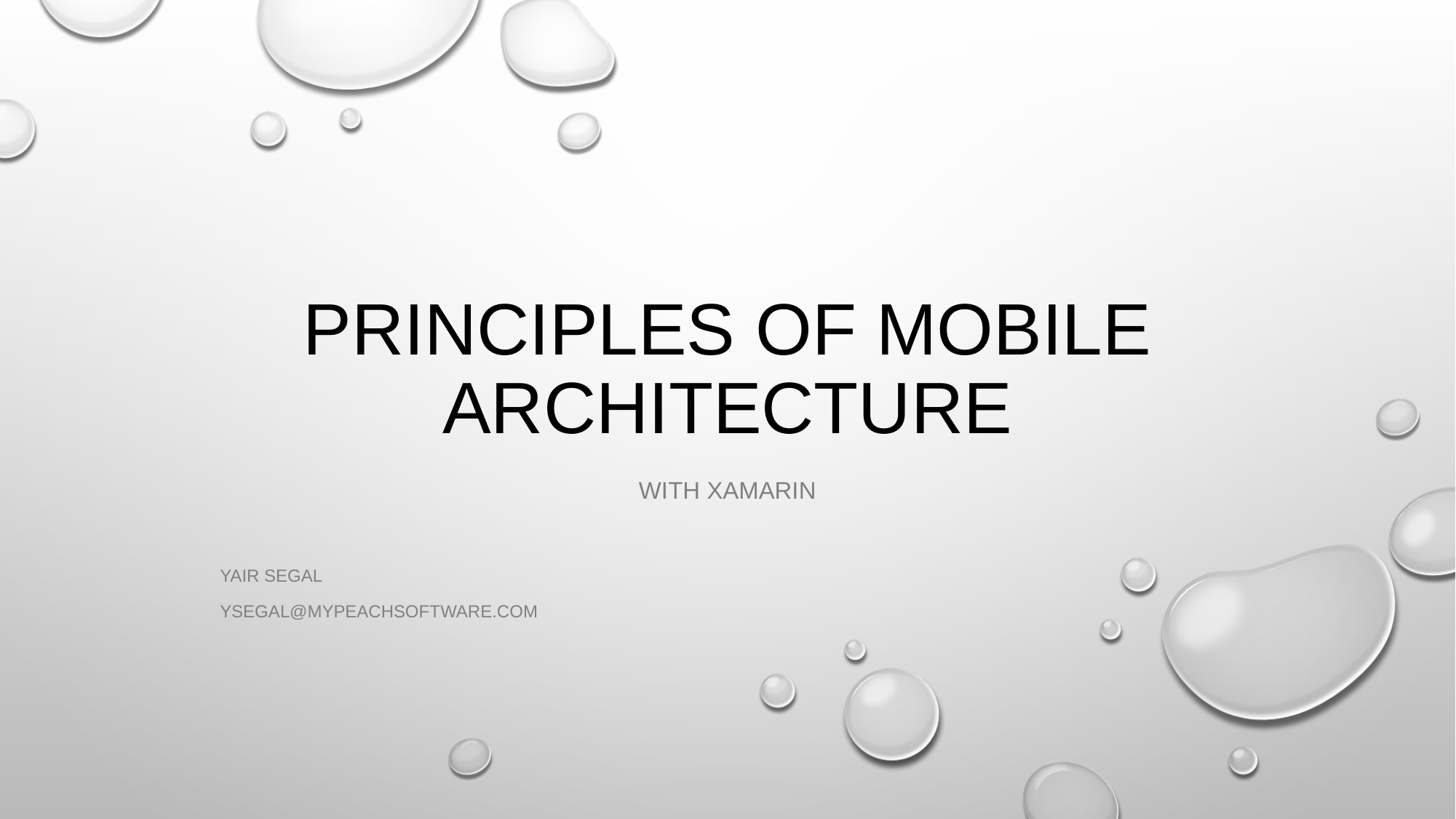

# Principles of Mobile architecture
With Xamarin

Yair Segal
ysegal@mypeachsoftware.com